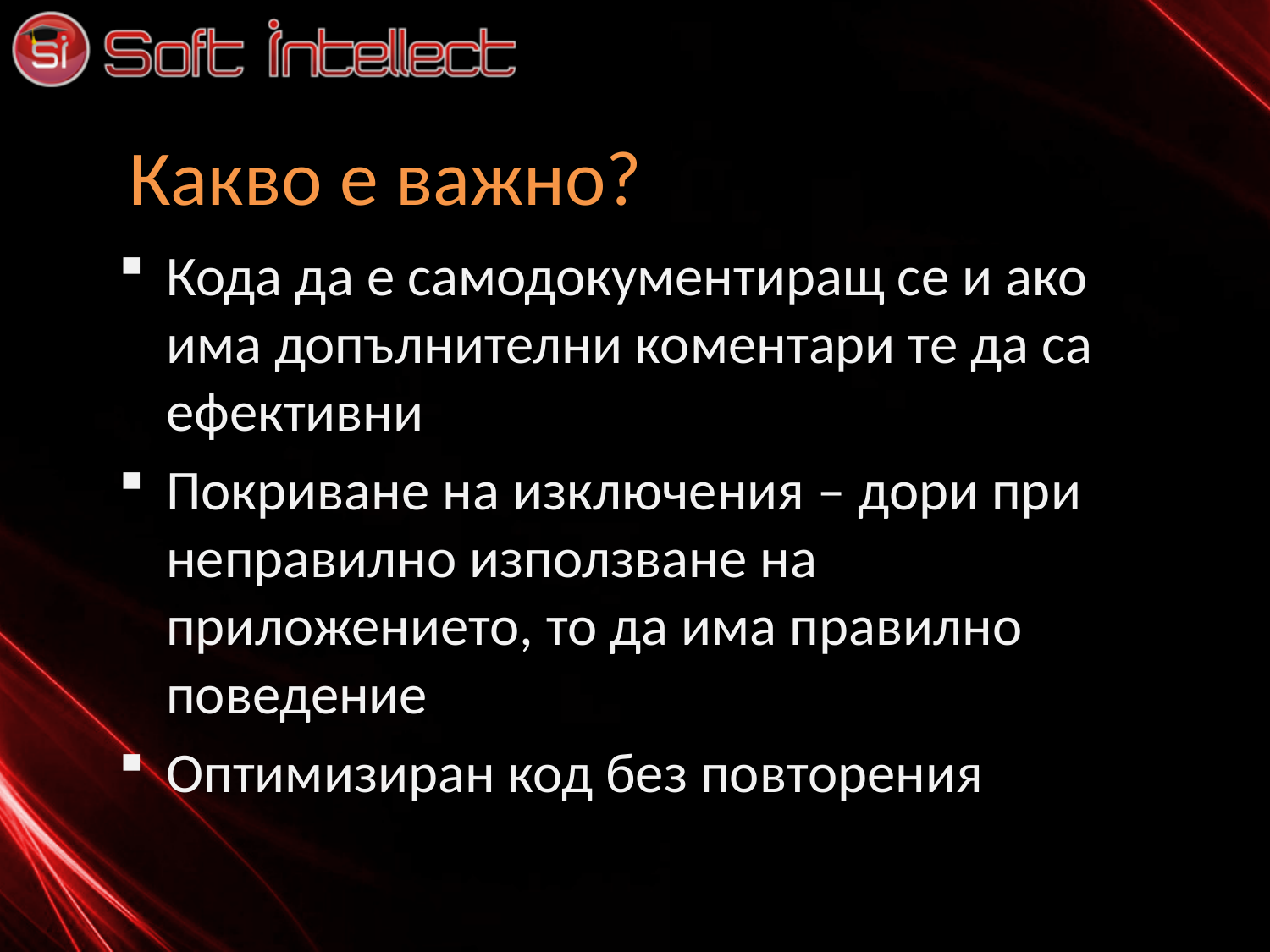

# Какво е важно?
Кода да е самодокументиращ се и ако има допълнителни коментари те да са ефективни
Покриване на изключения – дори при неправилно използване на приложението, то да има правилно поведение
Оптимизиран код без повторения